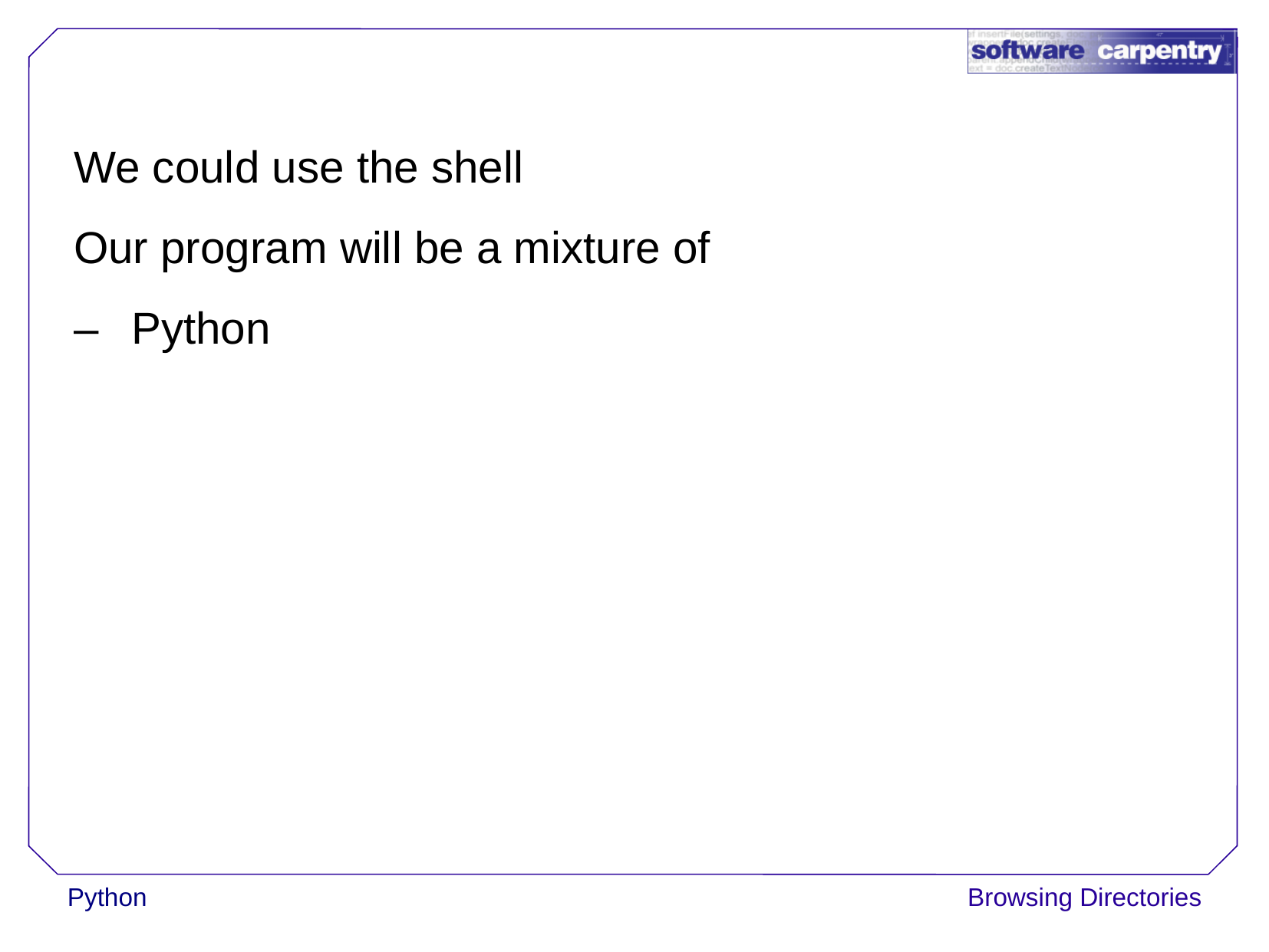

We could use the shell
Our program will be a mixture of
–	Python